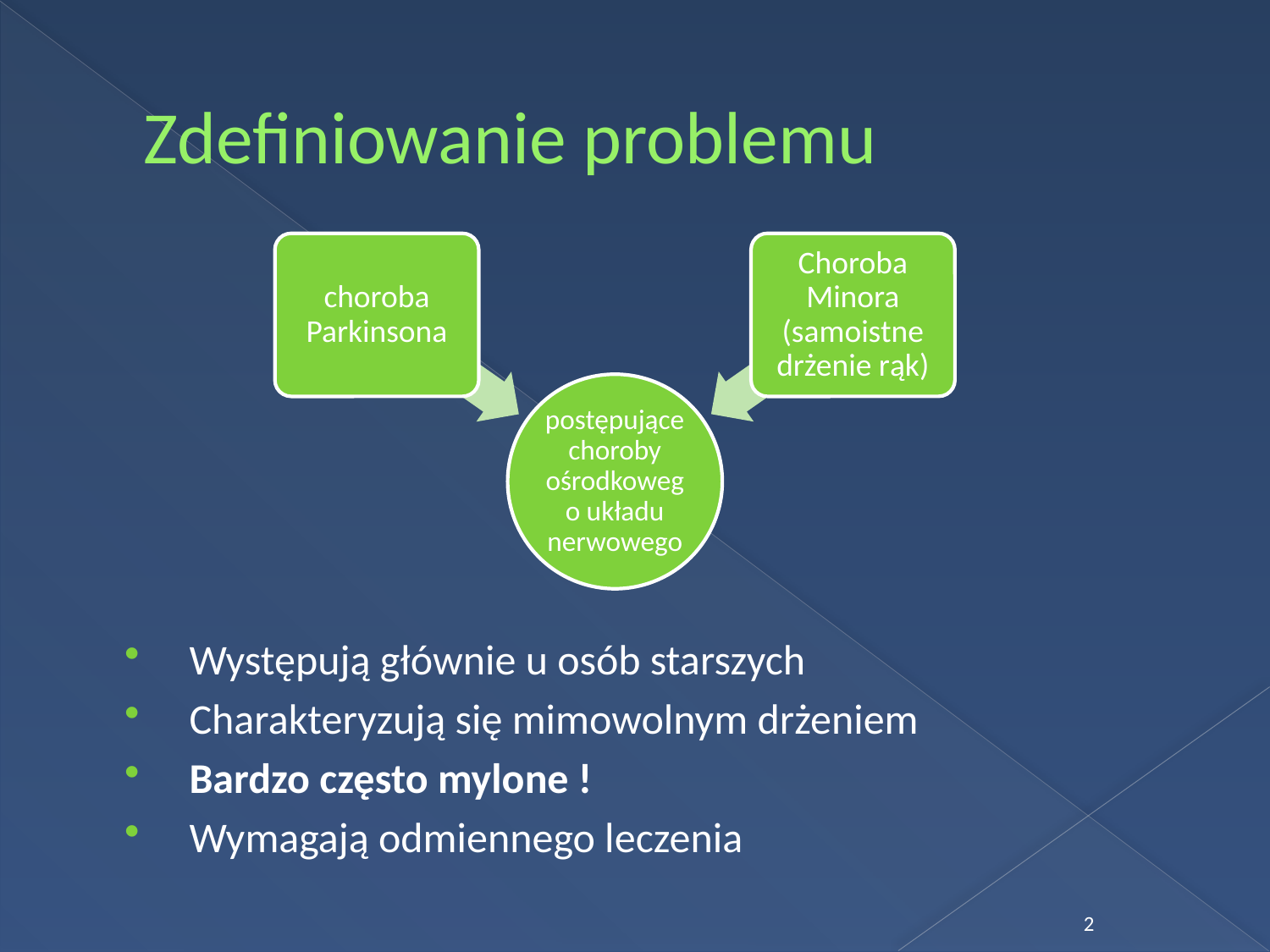

# Zdefiniowanie problemu
postępujące choroby ośrodkowego układu nerwowego
choroba Parkinsona
Choroba Minora (samoistne drżenie rąk)
 Występują głównie u osób starszych
 Charakteryzują się mimowolnym drżeniem
 Bardzo często mylone !
 Wymagają odmiennego leczenia

2